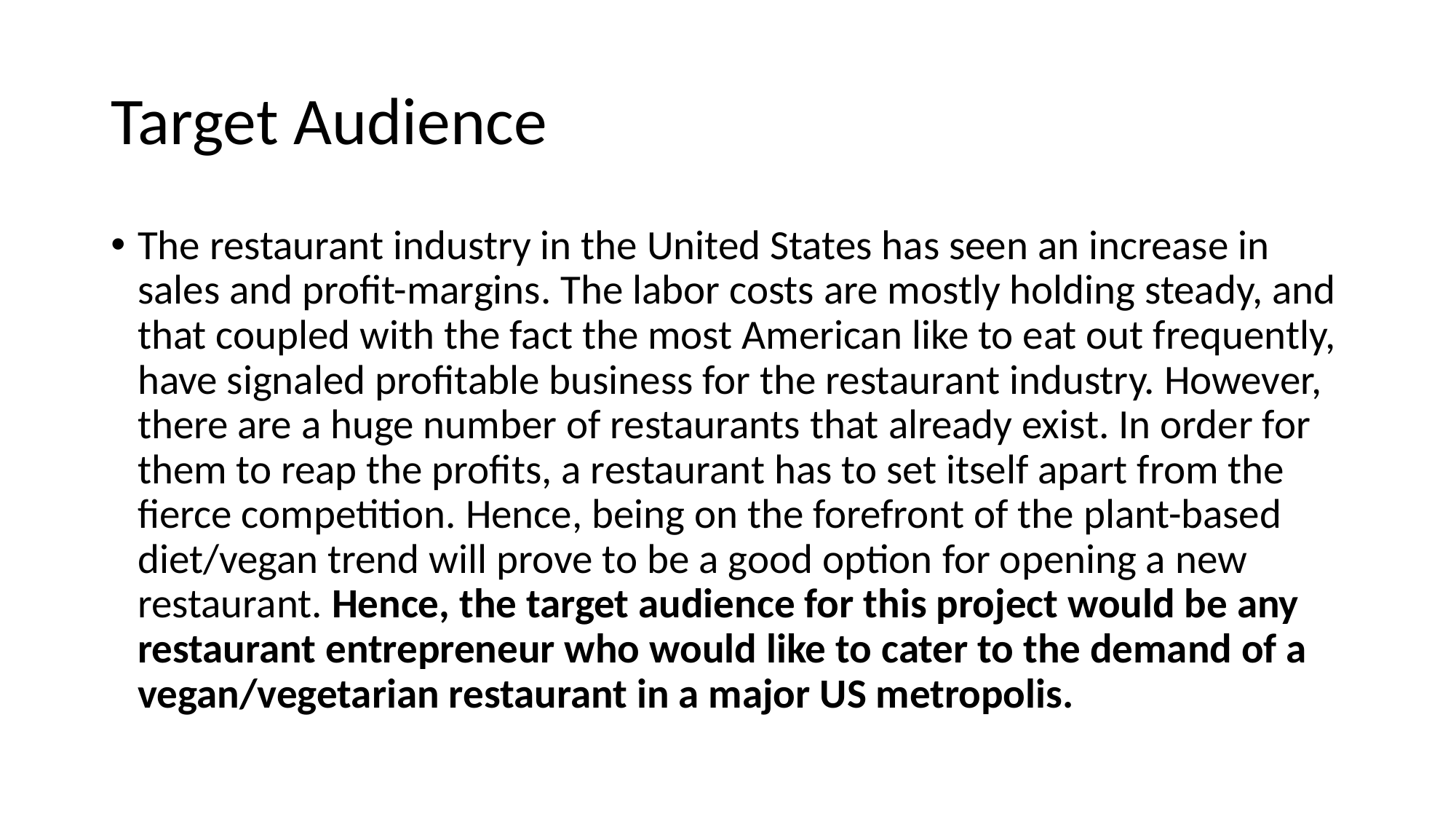

# Target Audience
The restaurant industry in the United States has seen an increase in sales and profit-margins. The labor costs are mostly holding steady, and that coupled with the fact the most American like to eat out frequently, have signaled profitable business for the restaurant industry. However, there are a huge number of restaurants that already exist. In order for them to reap the profits, a restaurant has to set itself apart from the fierce competition. Hence, being on the forefront of the plant-based diet/vegan trend will prove to be a good option for opening a new restaurant. Hence, the target audience for this project would be any restaurant entrepreneur who would like to cater to the demand of a vegan/vegetarian restaurant in a major US metropolis.